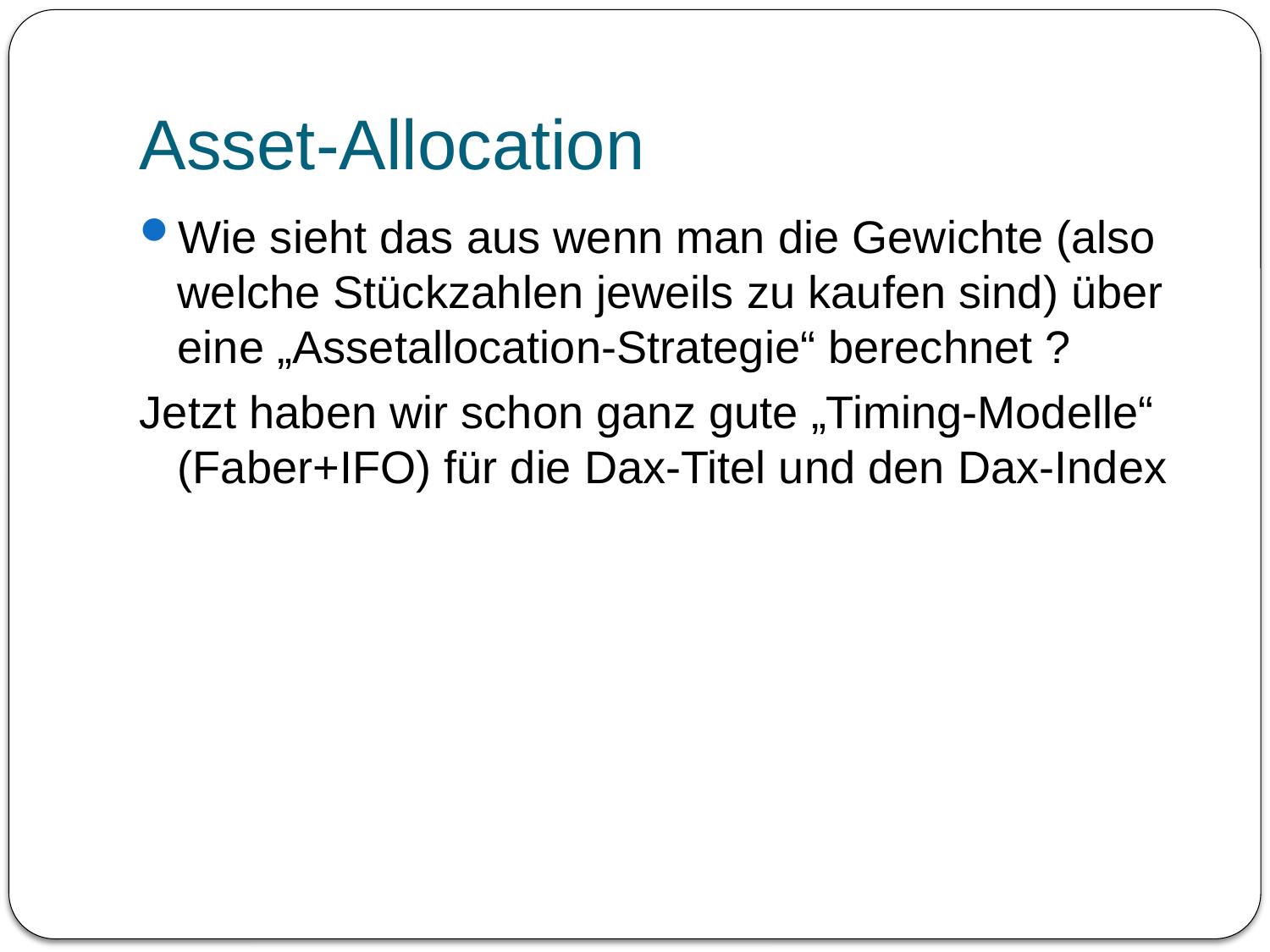

# Asset-Allocation
Wie sieht das aus wenn man die Gewichte (also welche Stückzahlen jeweils zu kaufen sind) über eine „Assetallocation-Strategie“ berechnet ?
Jetzt haben wir schon ganz gute „Timing-Modelle“ (Faber+IFO) für die Dax-Titel und den Dax-Index